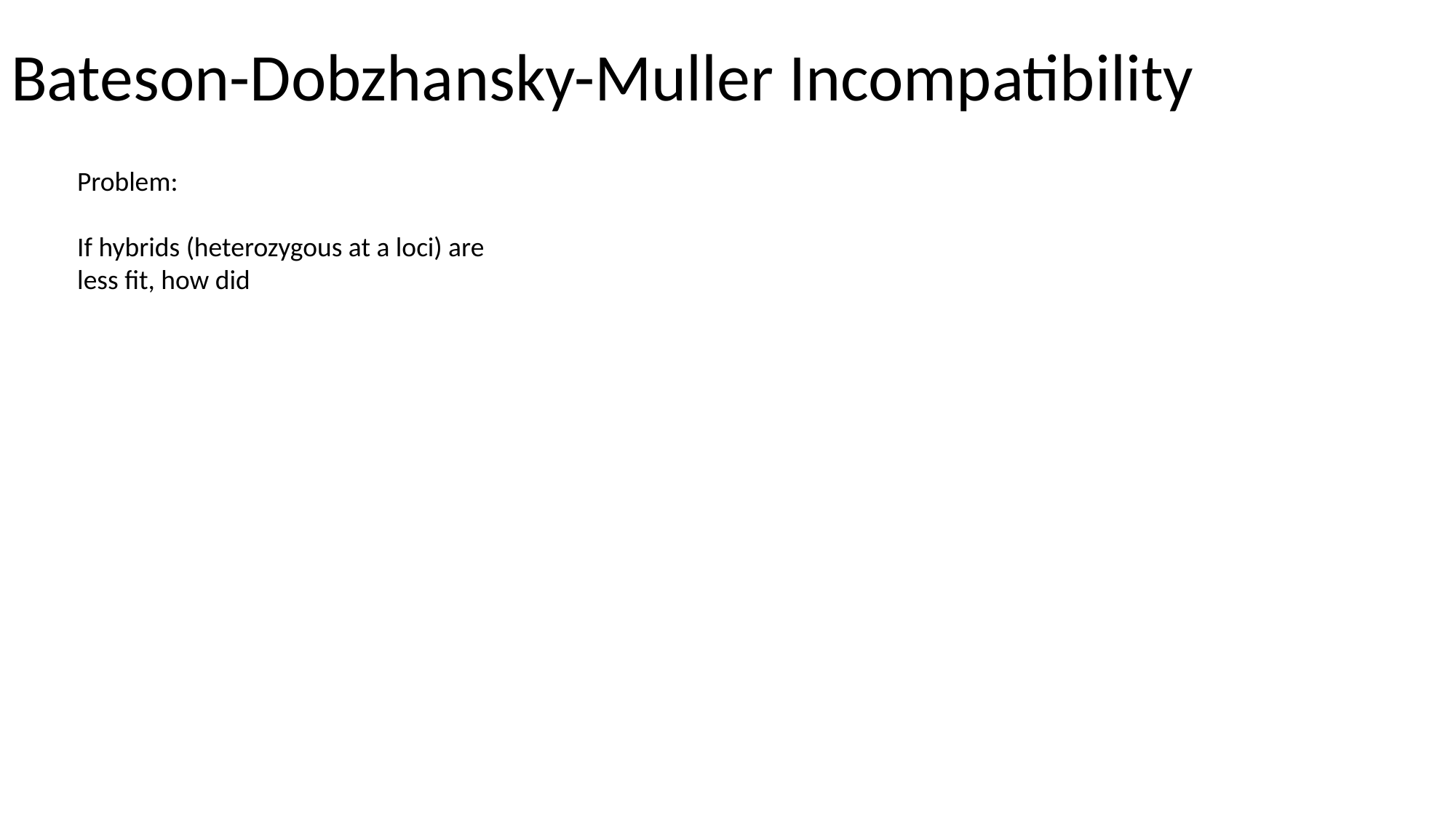

# Bateson-Dobzhansky-Muller Incompatibility
Problem:

If hybrids (heterozygous at a loci) are less fit, how did